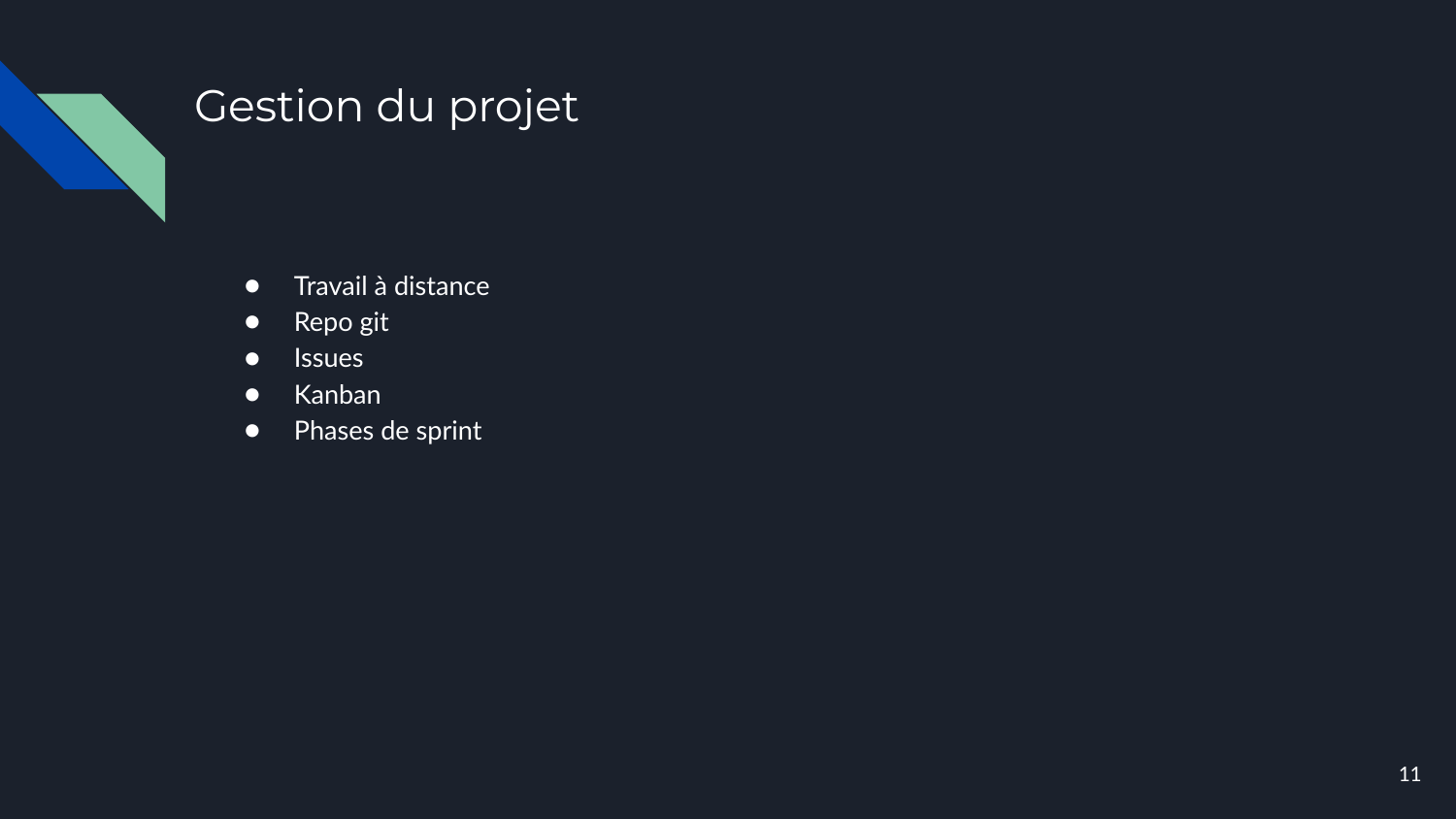

# Gestion du projet
Travail à distance
Repo git
Issues
Kanban
Phases de sprint
11